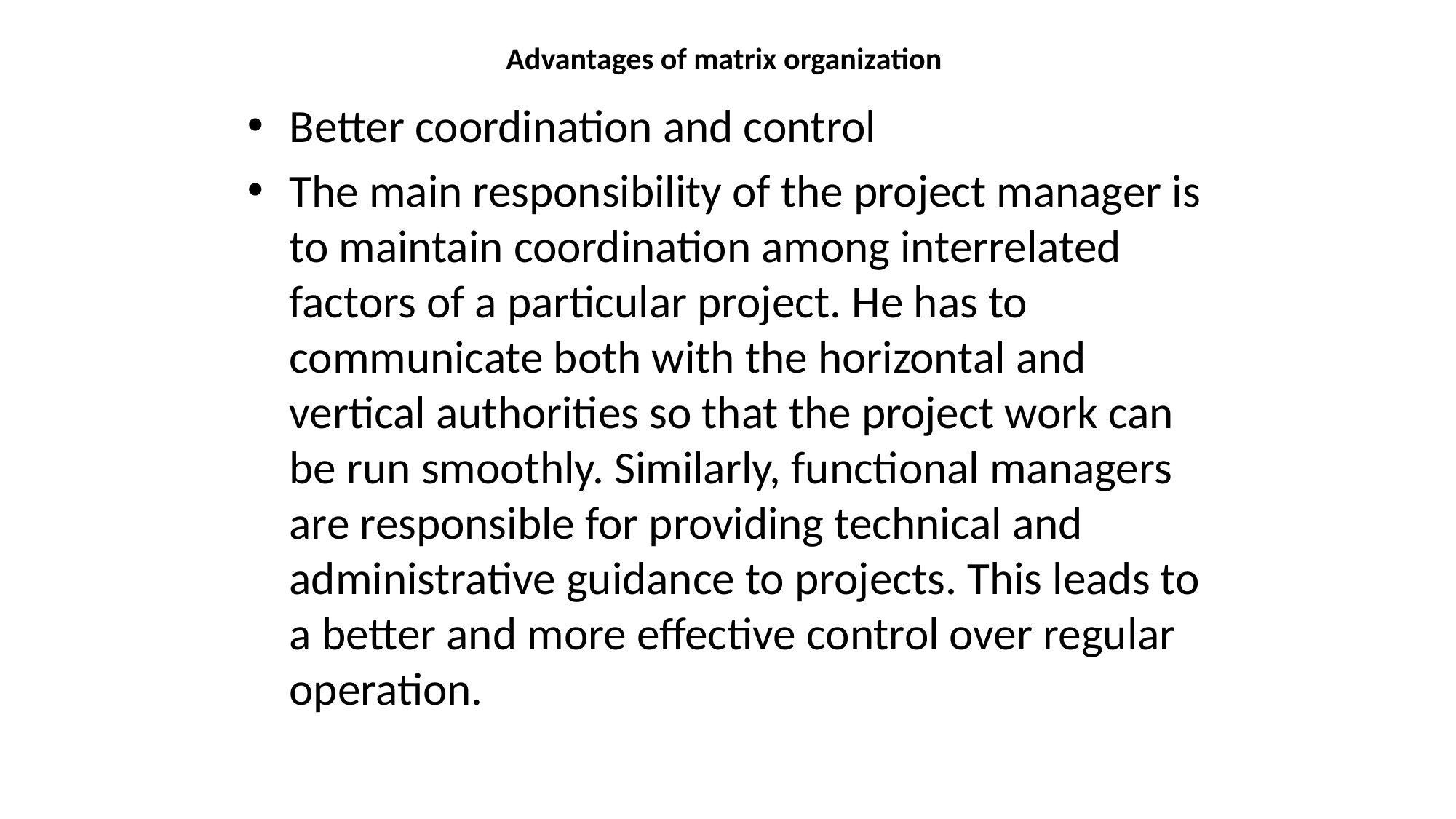

# Advantages of matrix organization
Better coordination and control
The main responsibility of the project manager is to maintain coordination among interrelated factors of a particular project. He has to communicate both with the horizontal and vertical authorities so that the project work can be run smoothly. Similarly, functional managers are responsible for providing technical and administrative guidance to projects. This leads to a better and more effective control over regular operation.